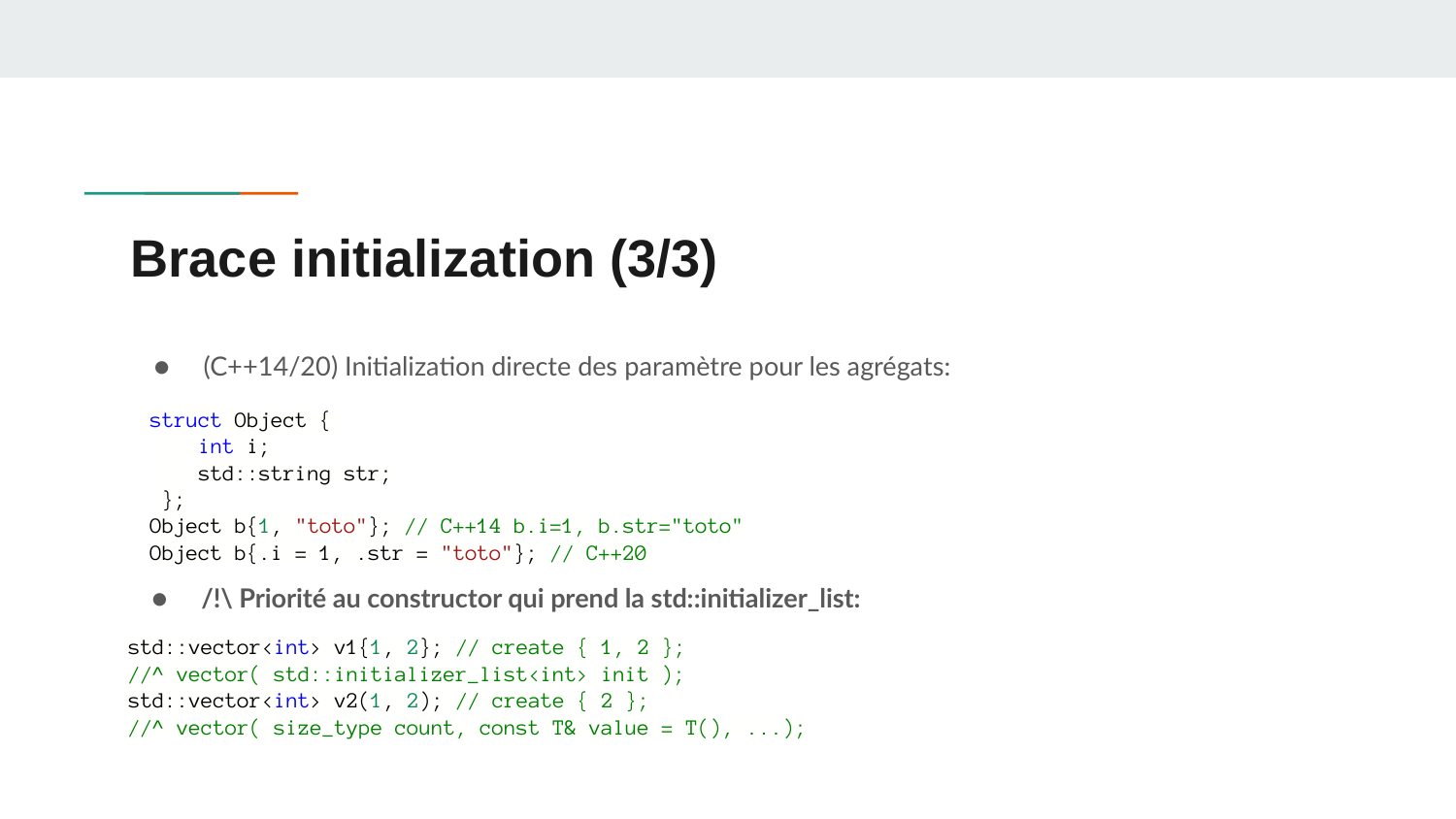

# Brace initialization (3/3)

(C++14/20) Initialization directe des paramètre pour les agrégats:
struct Object {
    int i;
    std::string str;
 };
Object b{1, "toto"}; // C++14 b.i=1, b.str="toto"
Object b{.i = 1, .str = "toto"}; // C++20

/!\ Priorité au constructor qui prend la std::initializer_list:
std::vector<int> v1{1, 2}; // create { 1, 2 };
//^ vector( std::initializer_list<int> init );
std::vector<int> v2(1, 2); // create { 2 };
//^ vector( size_type count, const T& value = T(), ...);